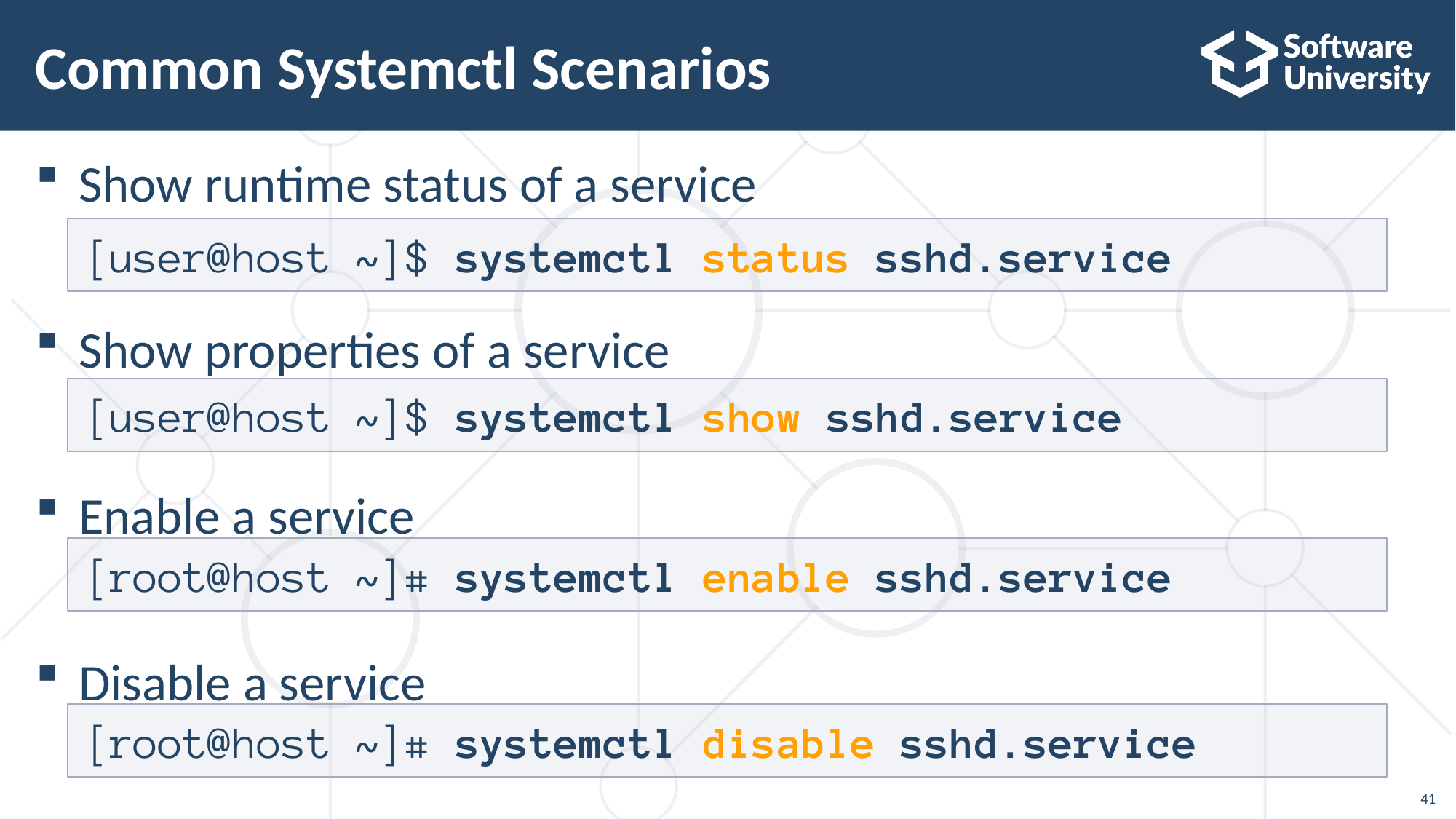

# Common Systemctl Scenarios
Show runtime status of a service

Show properties of a service

Enable a service

Disable a service
[user@host ~]$ systemctl status sshd.service
[user@host ~]$ systemctl show sshd.service
[root@host ~]# systemctl enable sshd.service
[root@host ~]# systemctl disable sshd.service
41